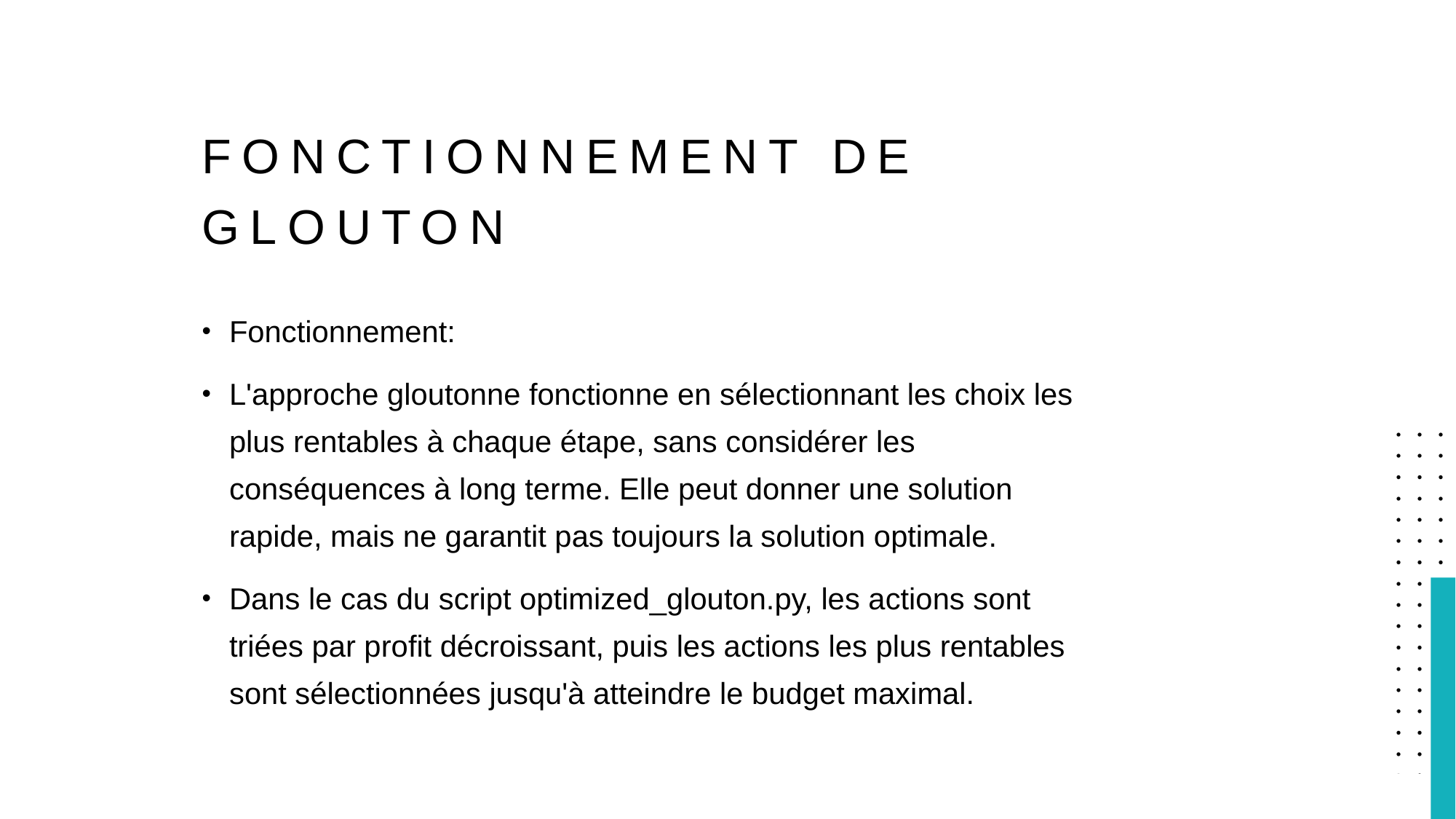

# Fonctionnement de Glouton
Fonctionnement:
L'approche gloutonne fonctionne en sélectionnant les choix les plus rentables à chaque étape, sans considérer les conséquences à long terme. Elle peut donner une solution rapide, mais ne garantit pas toujours la solution optimale.
Dans le cas du script optimized_glouton.py, les actions sont triées par profit décroissant, puis les actions les plus rentables sont sélectionnées jusqu'à atteindre le budget maximal.